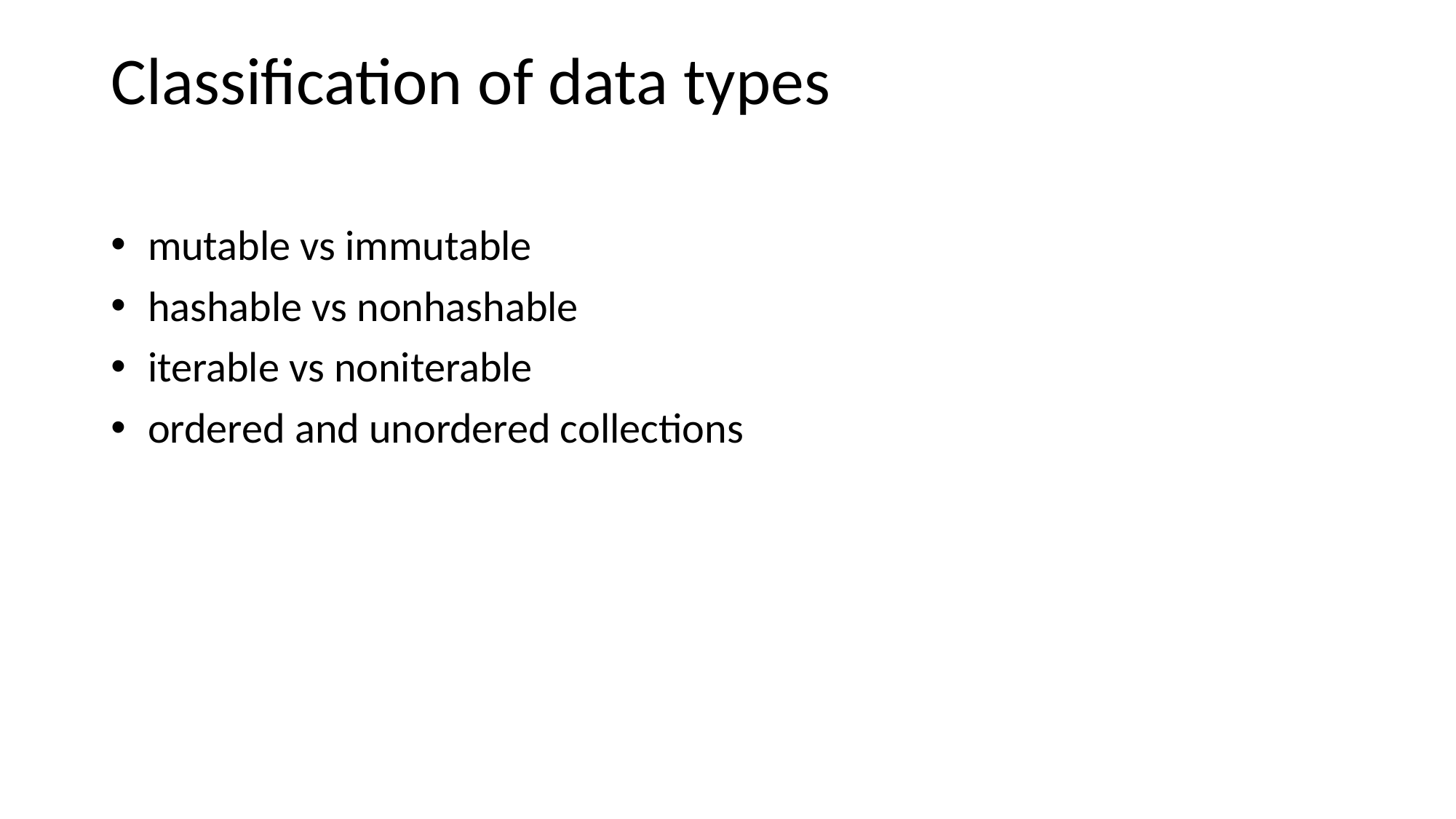

# Classification of data types
 mutable vs immutable
 hashable vs nonhashable
 iterable vs noniterable
 ordered and unordered collections